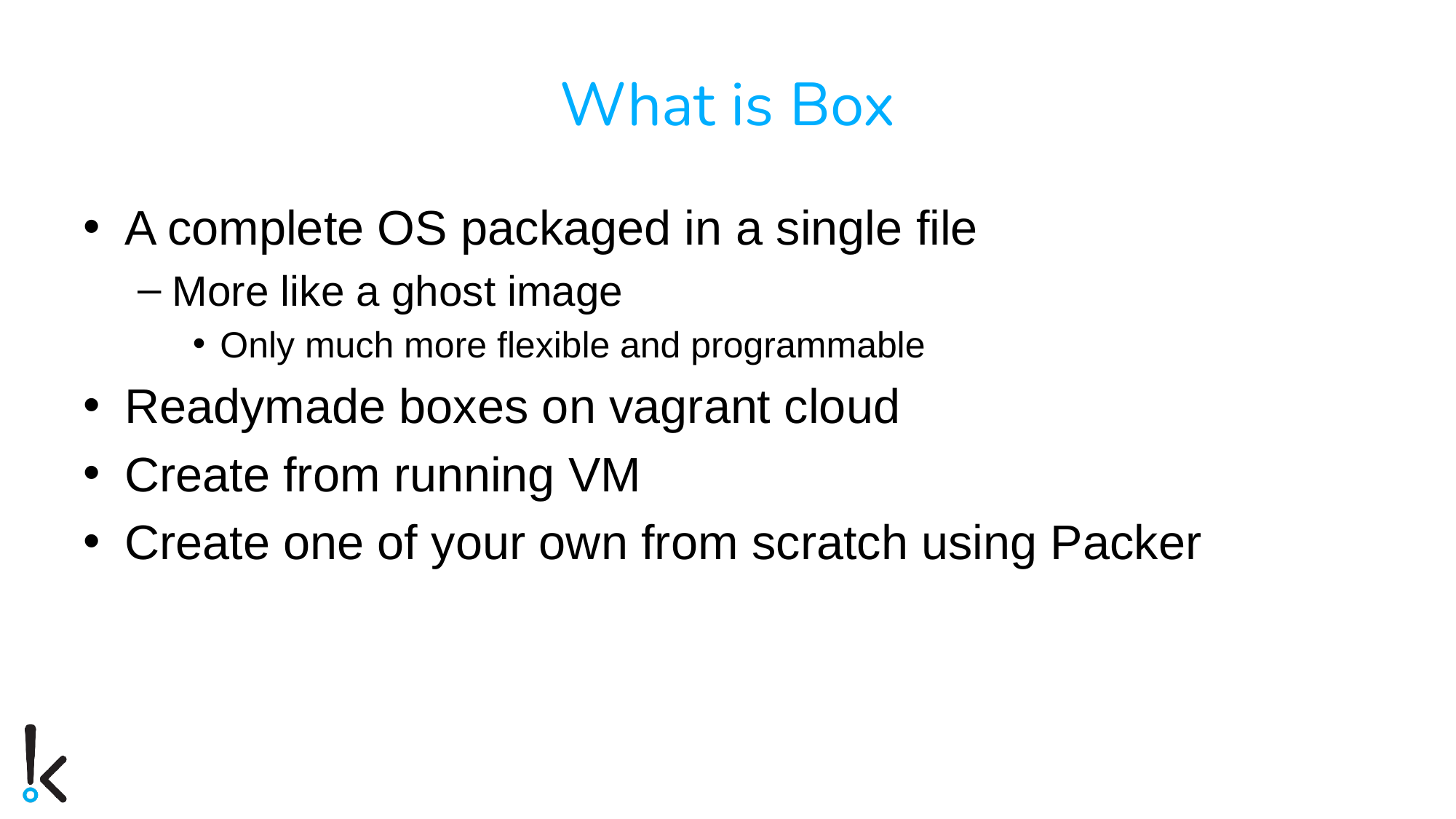

# What is Box
A complete OS packaged in a single file
More like a ghost image
Only much more flexible and programmable
Readymade boxes on vagrant cloud
Create from running VM
Create one of your own from scratch using Packer